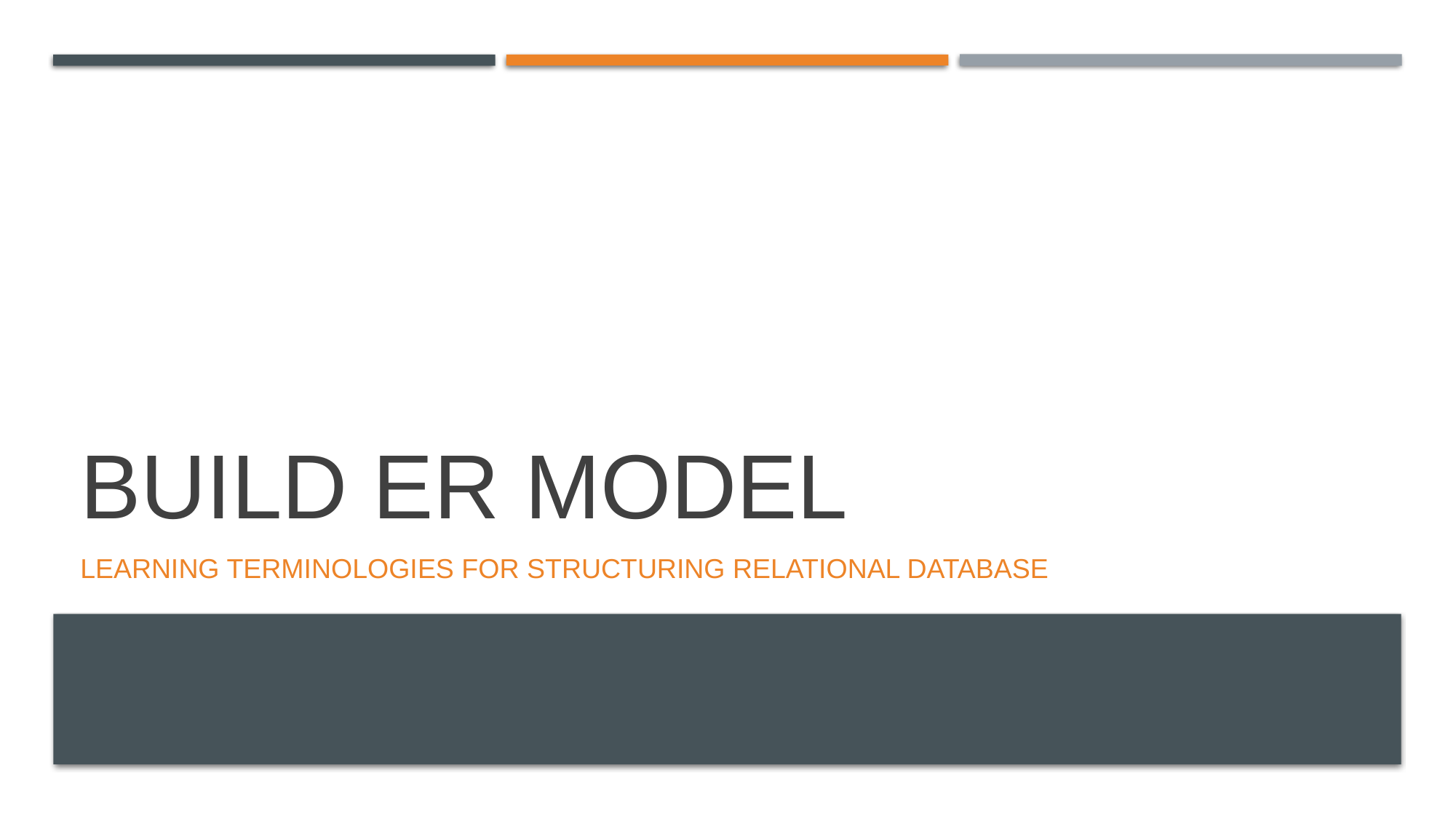

# Build ER Model
Learning terminologies for structuring Relational Database